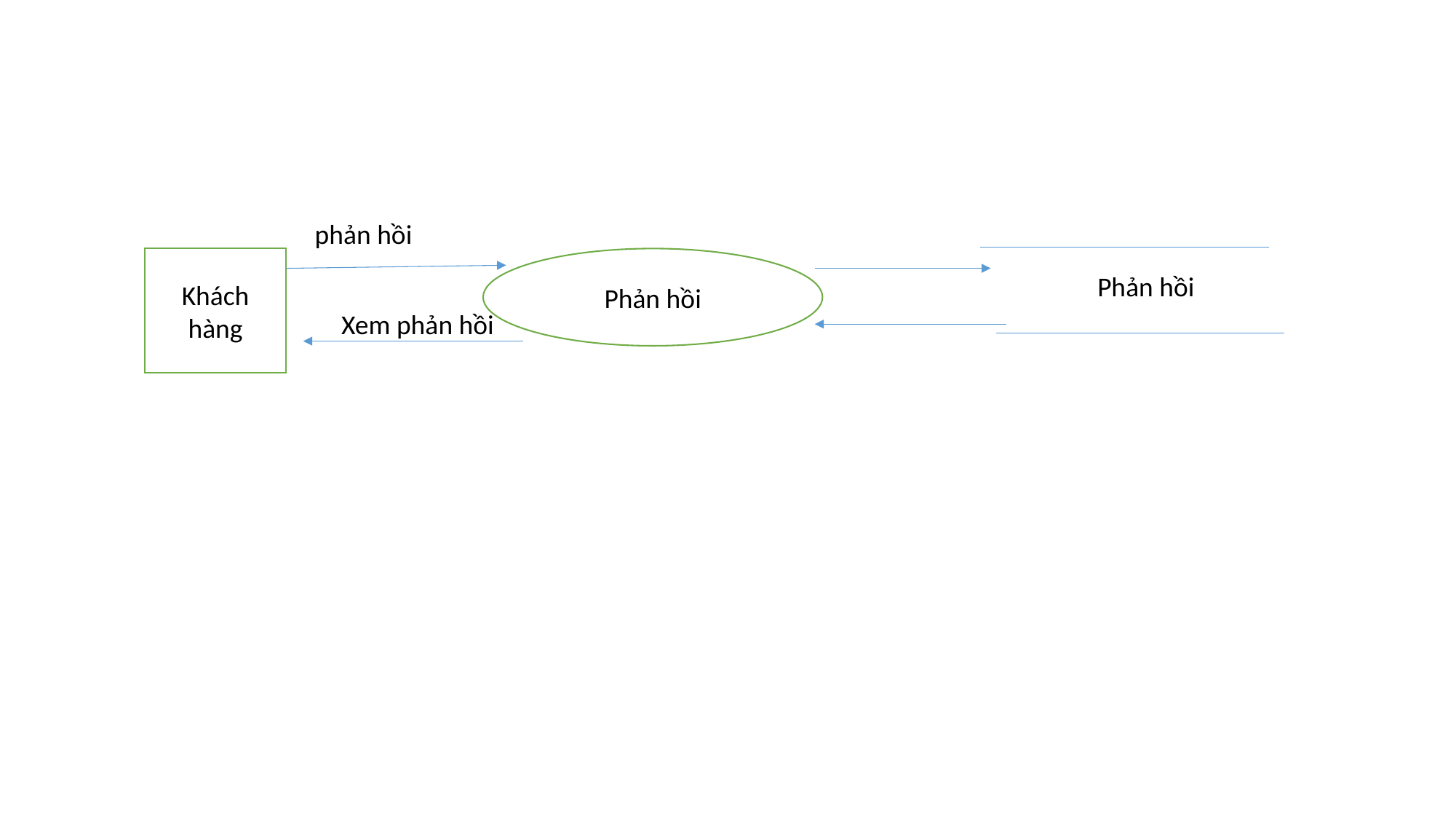

phản hồi
Khách hàng
Phản hồi
Phản hồi
Xem phản hồi